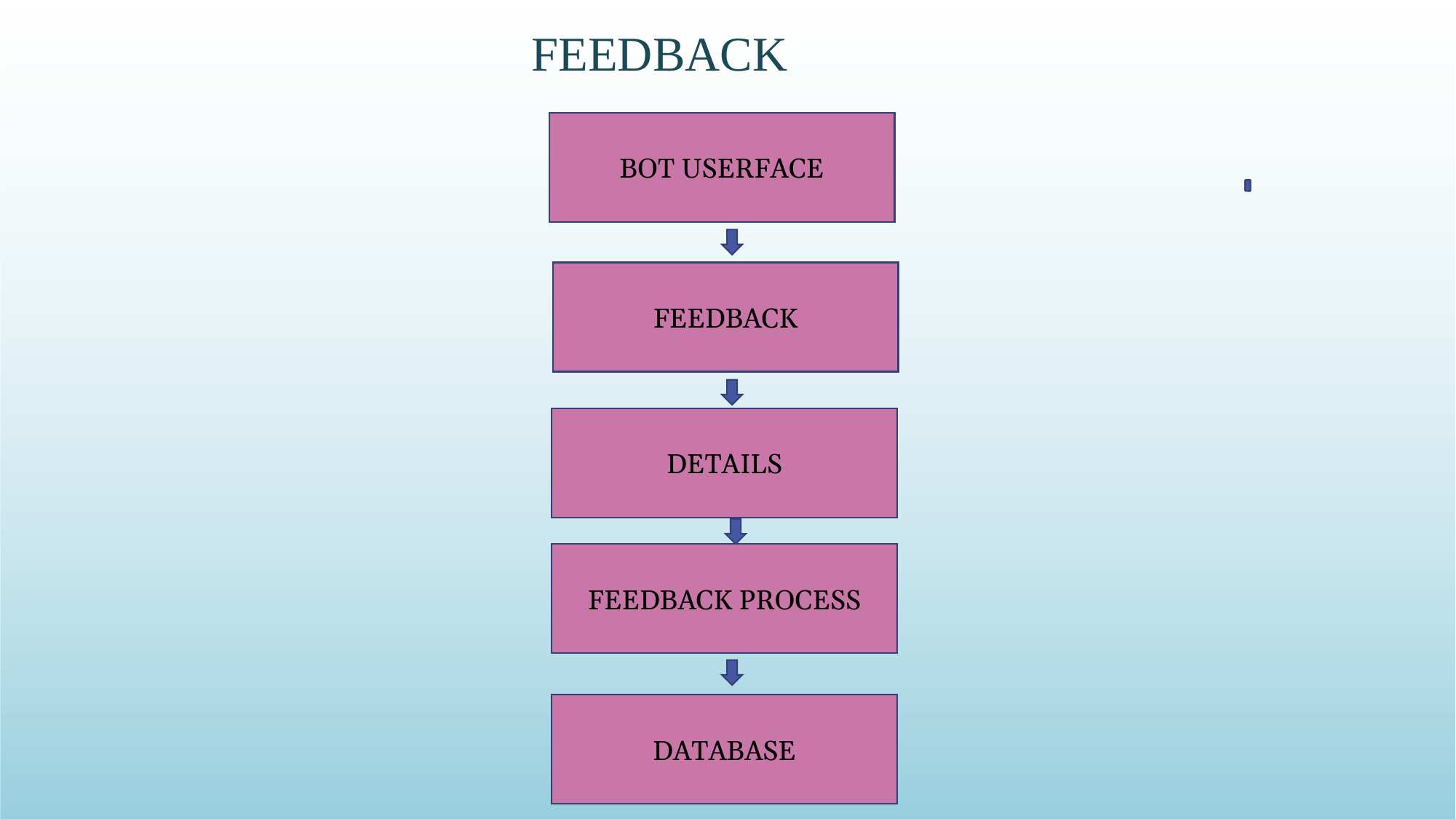

# FEEDBACK
BOT USERFACE

FEEDBACK

DETAILS

FEEDBACK PROCESS

DATABASE